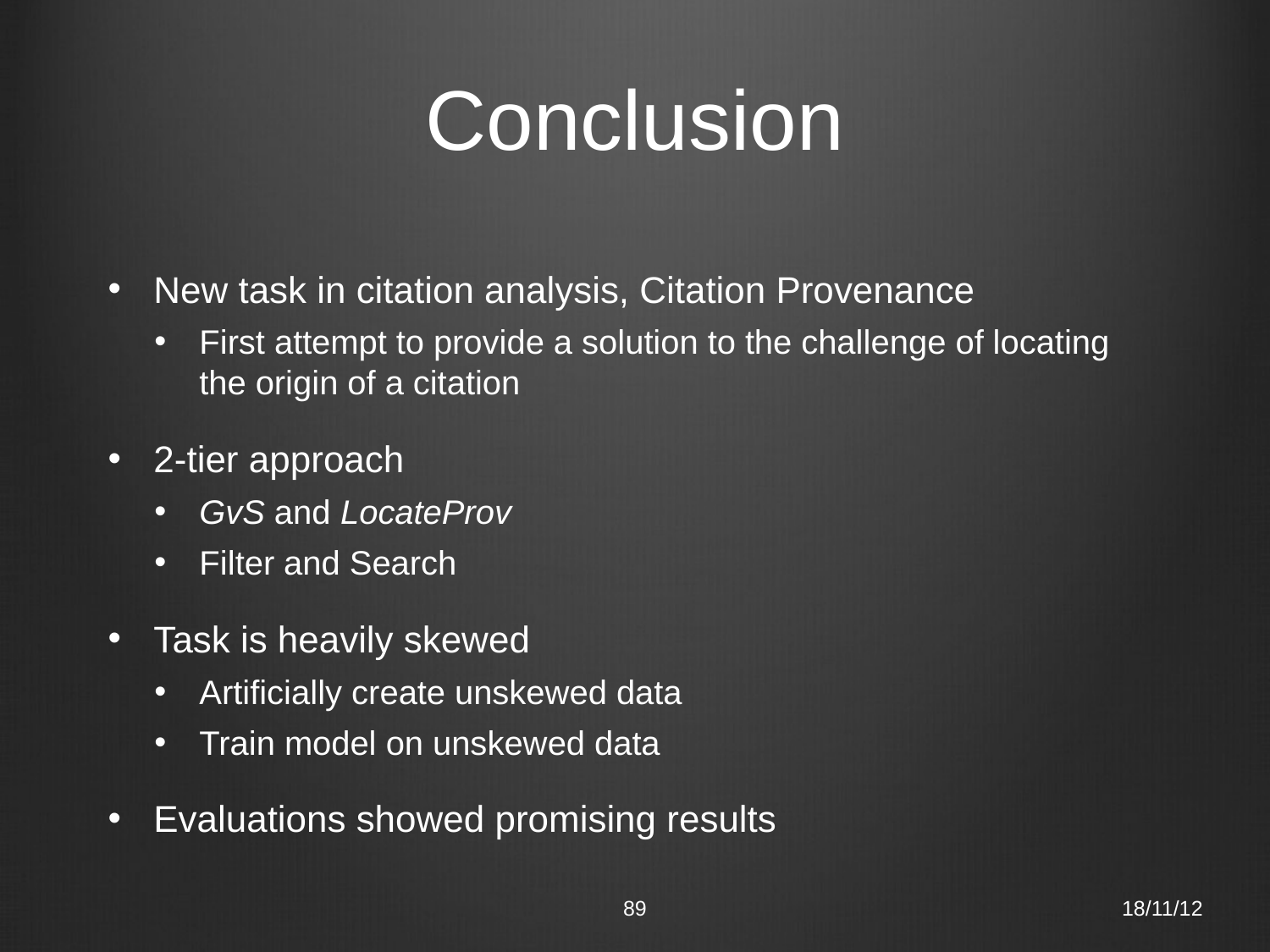

# Conclusion
New task in citation analysis, Citation Provenance
First attempt to provide a solution to the challenge of locating the origin of a citation
2-tier approach
GvS and LocateProv
Filter and Search
Task is heavily skewed
Artificially create unskewed data
Train model on unskewed data
Evaluations showed promising results
89
18/11/12